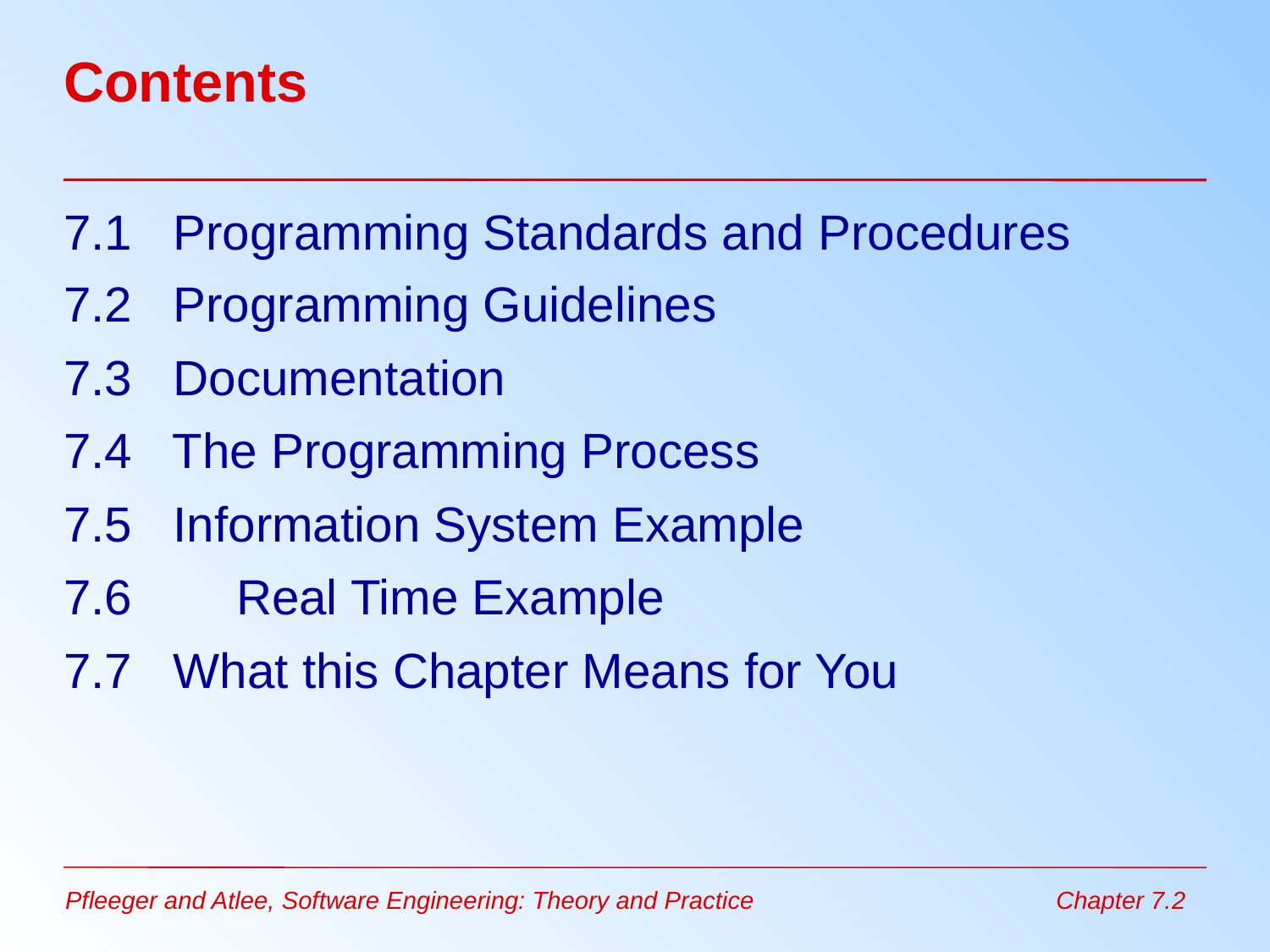

Contents
7.1   Programming Standards and Procedures
7.2   Programming Guidelines
7.3   Documentation
7.4   The Programming Process
7.5   Information System Example
7.6  	Real Time Example
7.7   What this Chapter Means for You